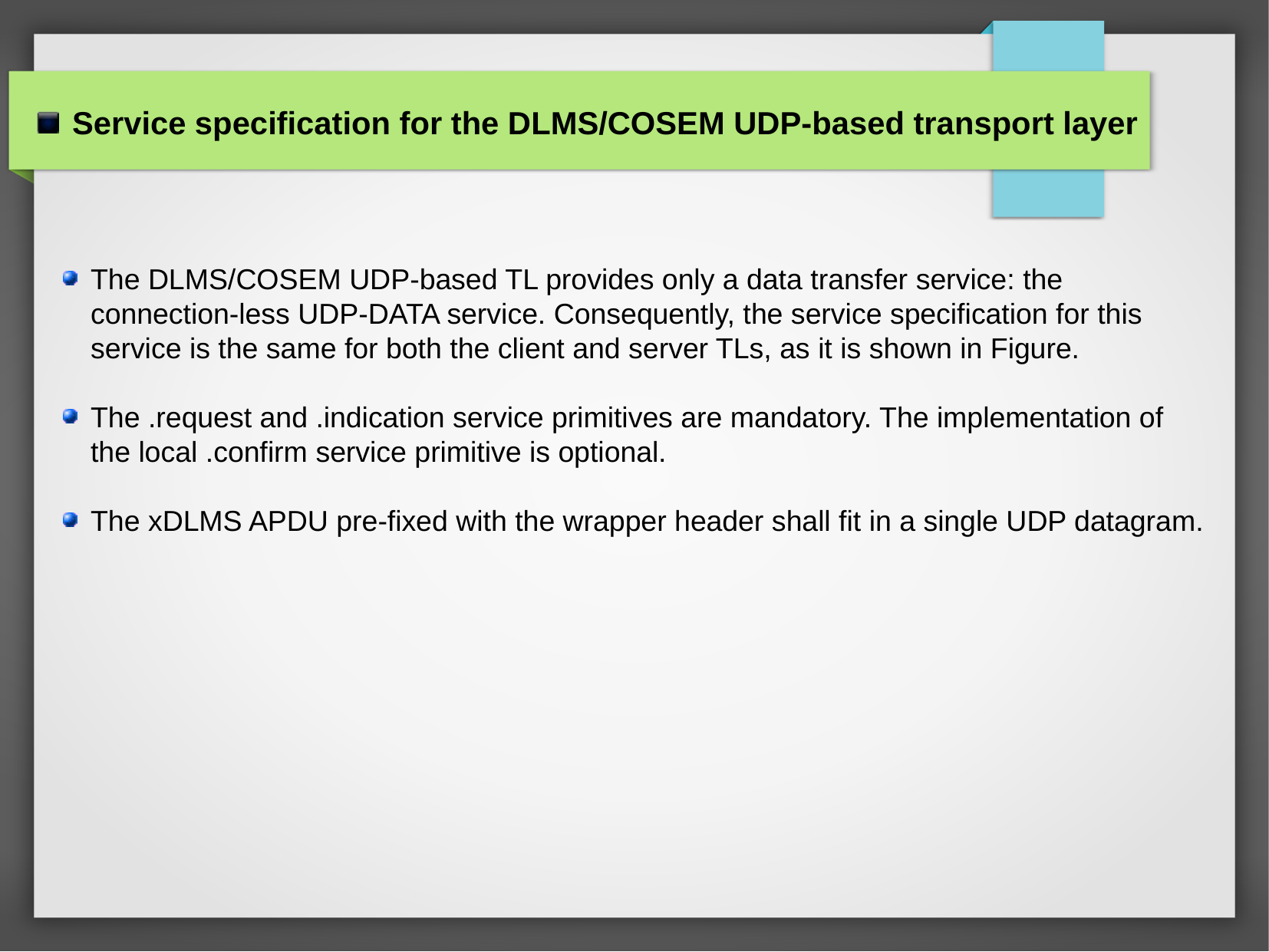

Service specification for the DLMS/COSEM UDP-based transport layer

The DLMS/COSEM UDP-based TL provides only a data transfer service: the connection-less UDP-DATA service. Consequently, the service specification for this service is the same for both the client and server TLs, as it is shown in Figure.

The .request and .indication service primitives are mandatory. The implementation of the local .confirm service primitive is optional.

The xDLMS APDU pre-fixed with the wrapper header shall fit in a single UDP datagram.